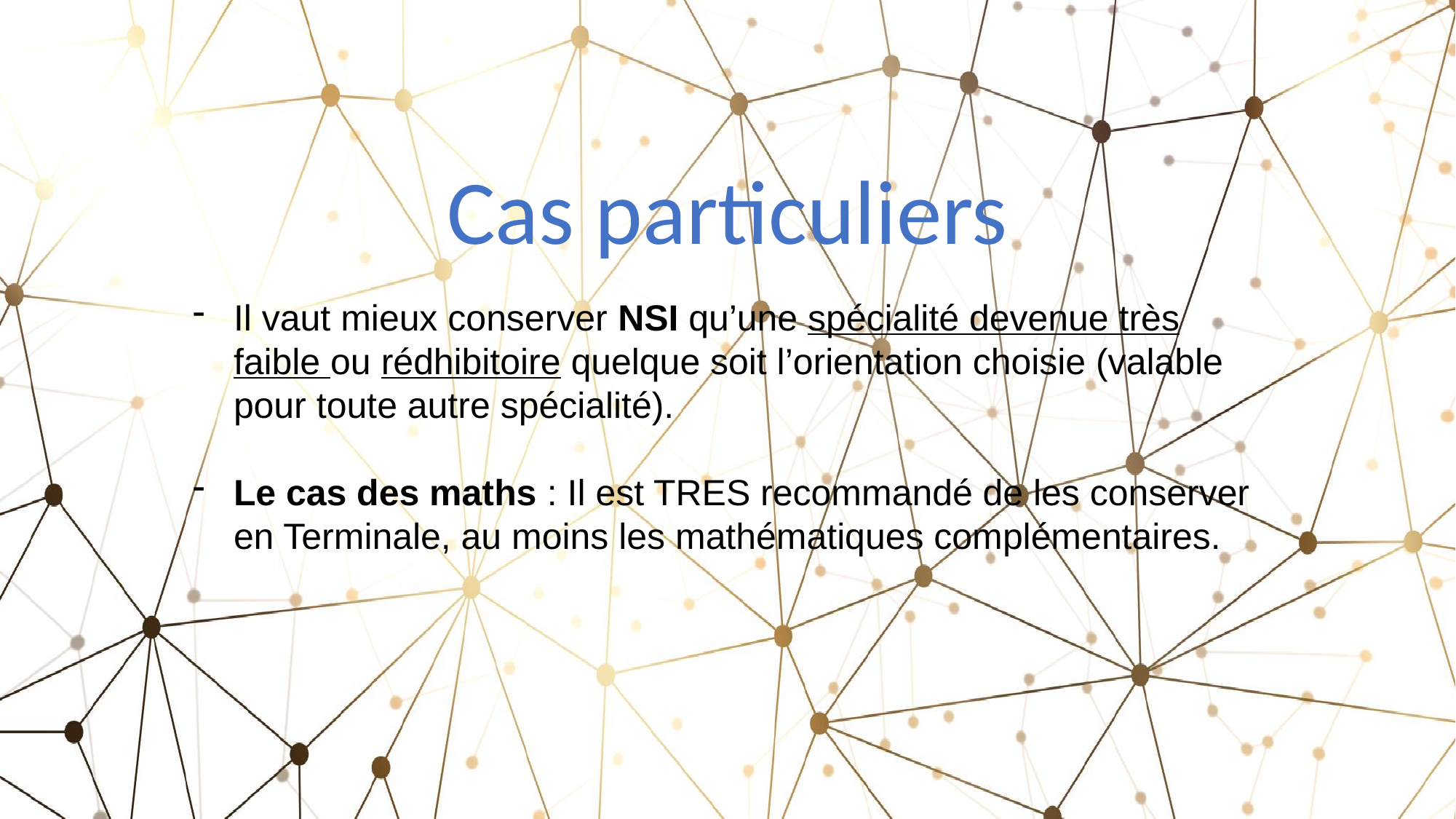

# Cas particuliers
Il vaut mieux conserver NSI qu’une spécialité devenue très faible ou rédhibitoire quelque soit l’orientation choisie (valable pour toute autre spécialité).

Le cas des maths : Il est TRES recommandé de les conserver en Terminale, au moins les mathématiques complémentaires.